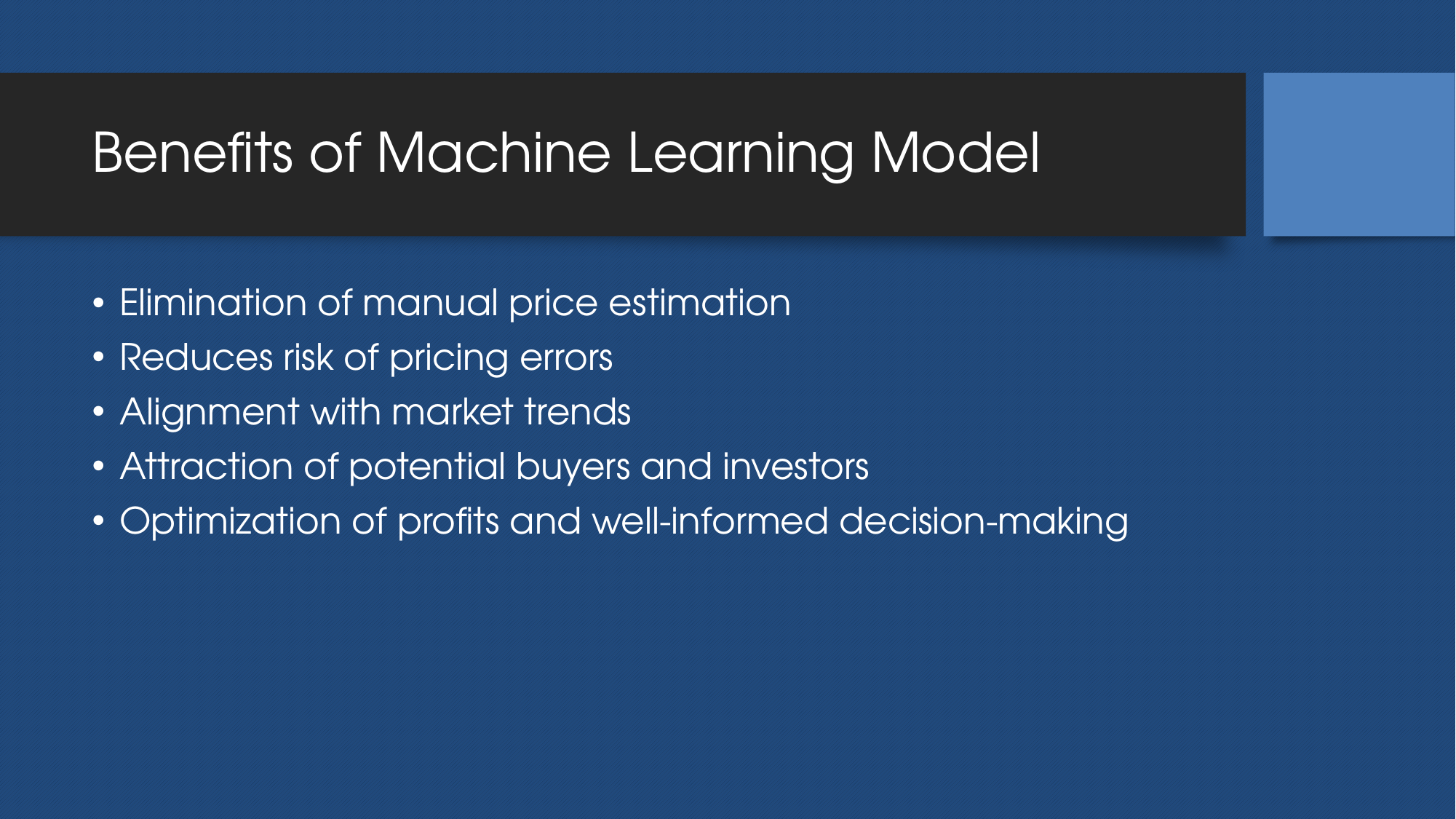

# Benefits of Machine Learning Model
Elimination of manual price estimation
Reduces risk of pricing errors
Alignment with market trends
Attraction of potential buyers and investors
Optimization of profits and well-informed decision-making